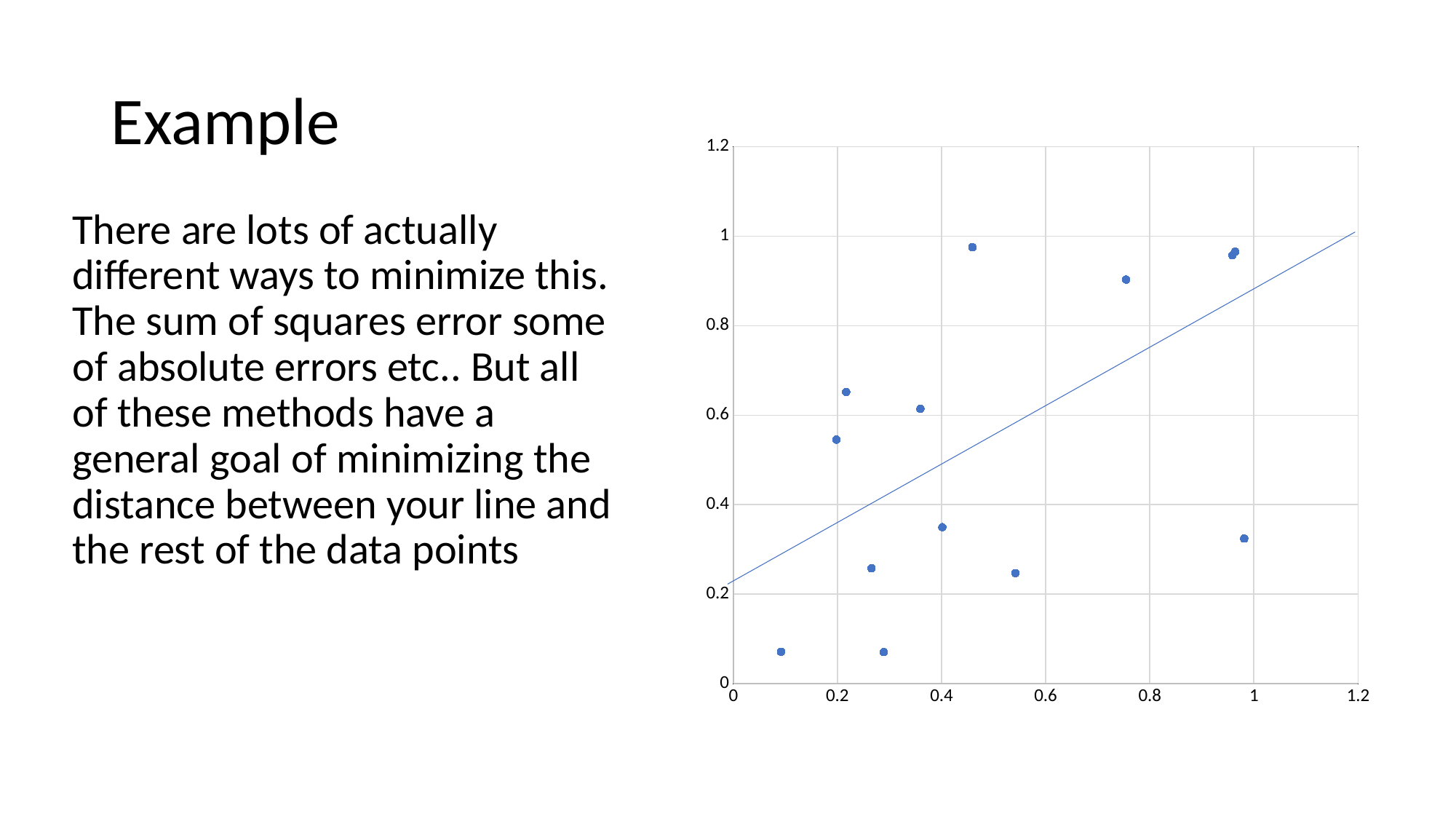

# Example

### Chart

| Category | Y-Values |
|---|---|
There are lots of actually different ways to minimize this. The sum of squares error some of absolute errors etc.. But all of these methods have a general goal of minimizing the distance between your line and the rest of the data points